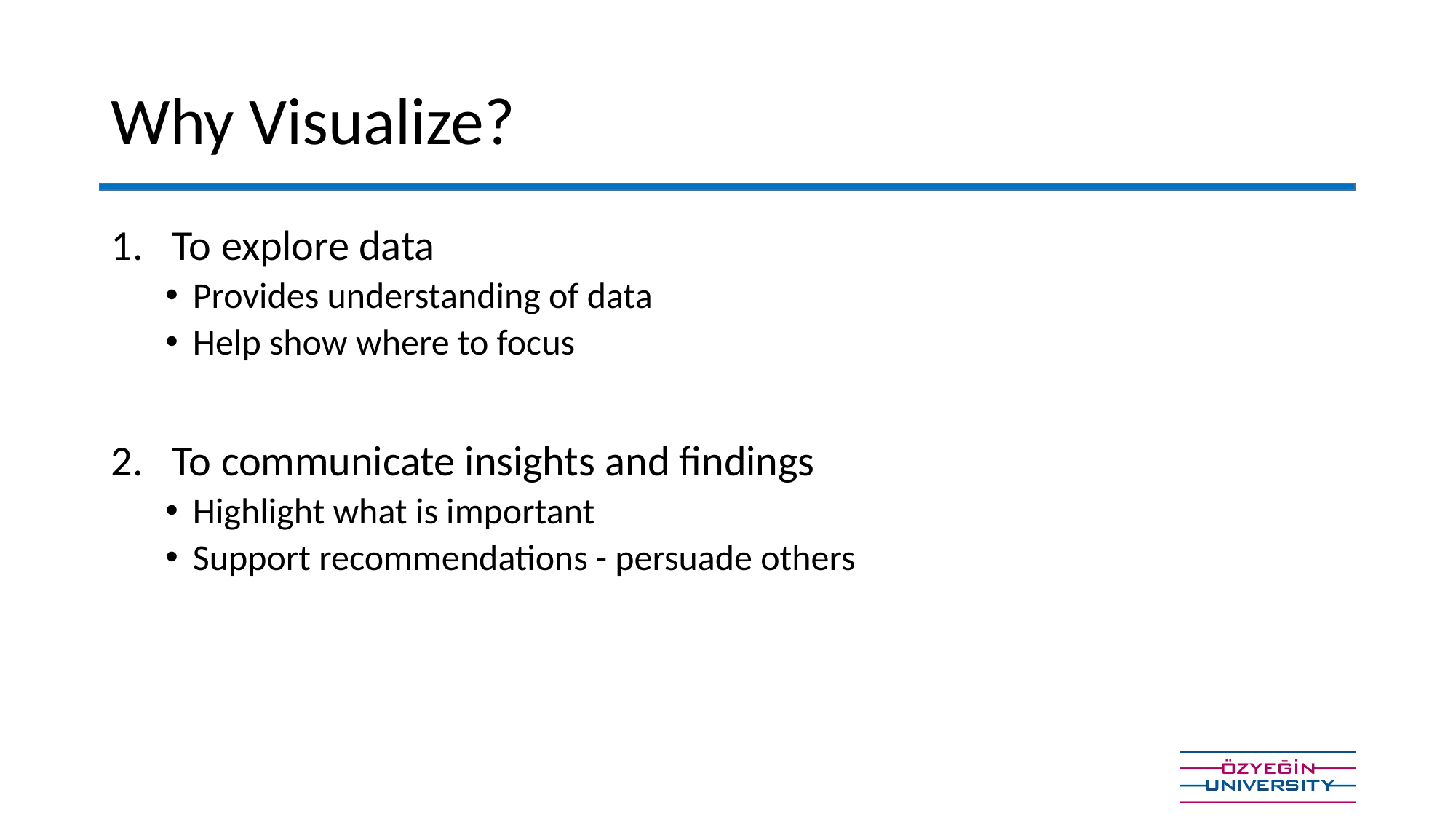

# Why Visualize?
To explore data
Provides understanding of data
Help show where to focus

To communicate insights and findings
Highlight what is important
Support recommendations - persuade others